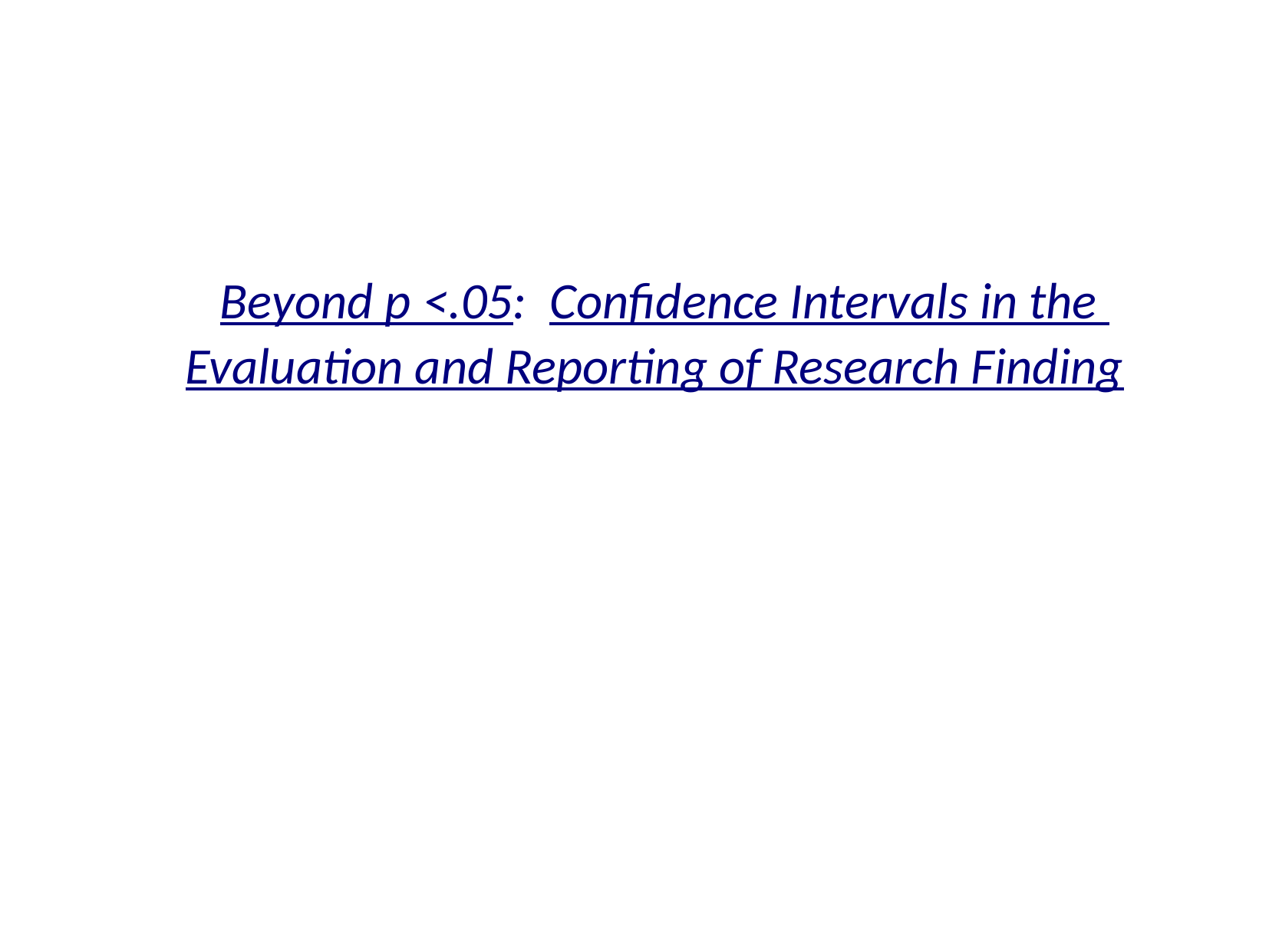

Beyond p <.05:  Confidence Intervals in the
     Evaluation and Reporting of Research Finding